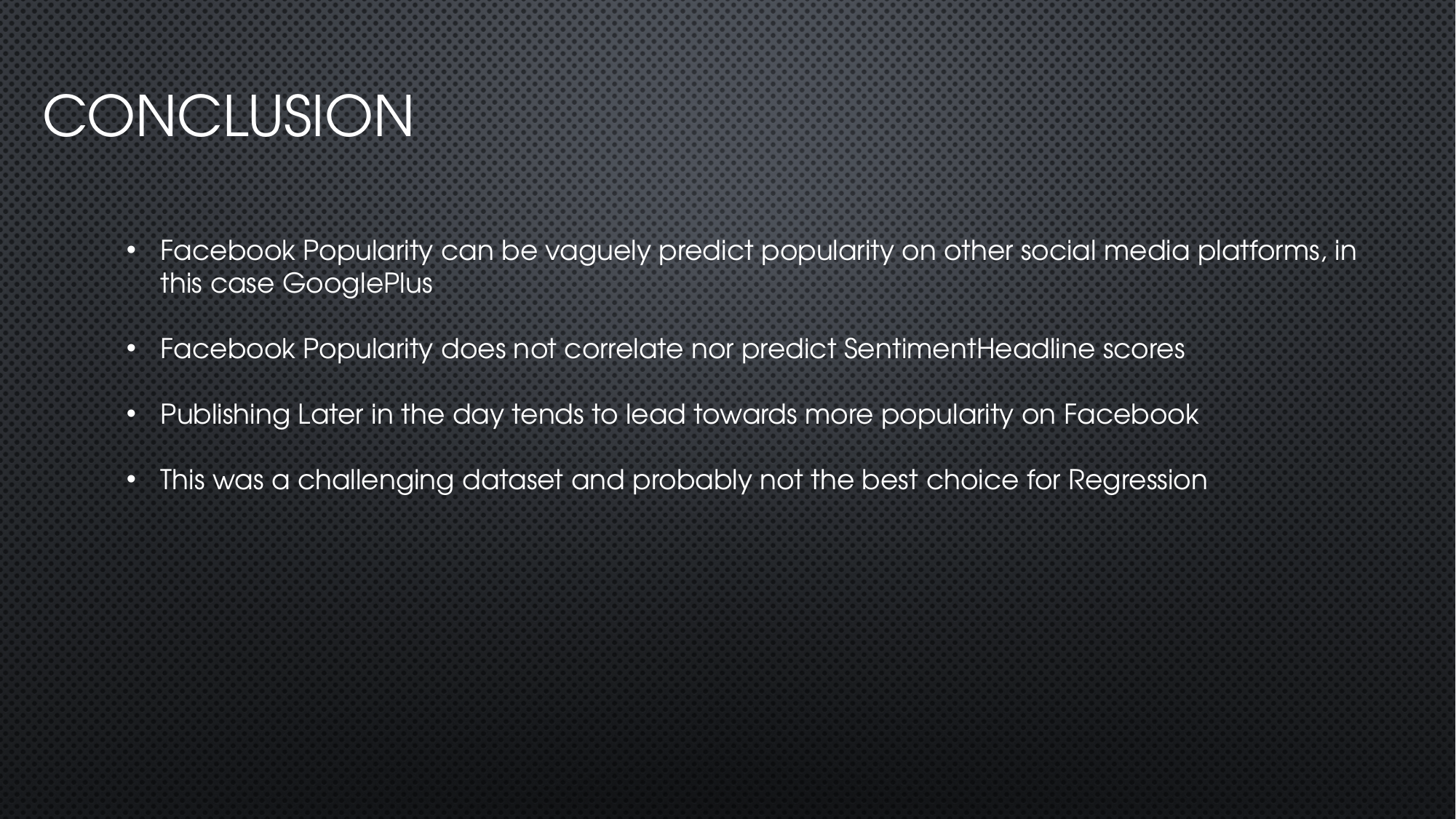

# Conclusion
Facebook Popularity can be vaguely predict popularity on other social media platforms, in this case GooglePlus

Facebook Popularity does not correlate nor predict SentimentHeadline scores

Publishing Later in the day tends to lead towards more popularity on Facebook

This was a challenging dataset and probably not the best choice for Regression